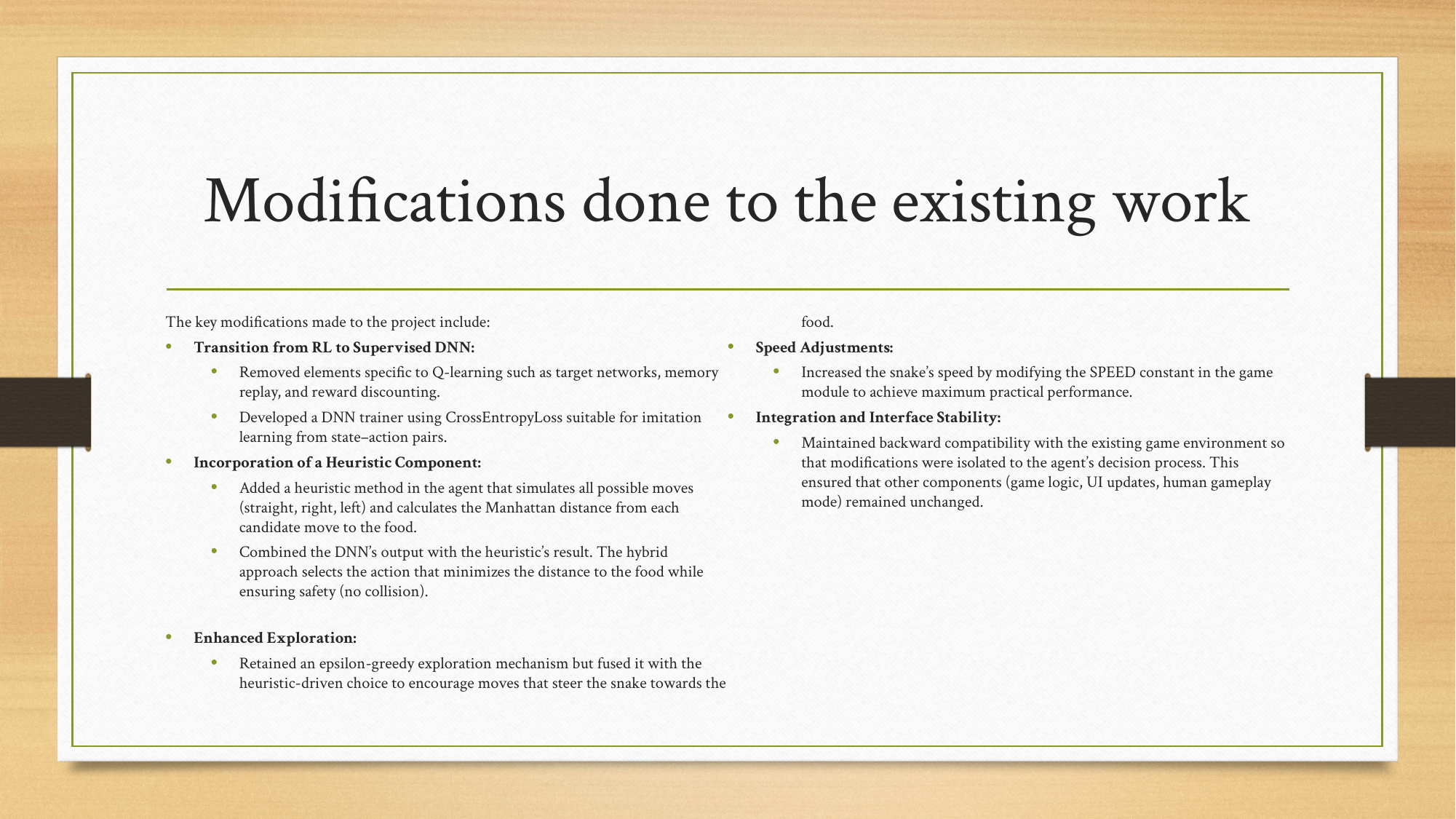

# Modifications done to the existing work
The key modifications made to the project include:
Transition from RL to Supervised DNN:
Removed elements specific to Q-learning such as target networks, memory replay, and reward discounting.
Developed a DNN trainer using CrossEntropyLoss suitable for imitation learning from state–action pairs.
Incorporation of a Heuristic Component:
Added a heuristic method in the agent that simulates all possible moves (straight, right, left) and calculates the Manhattan distance from each candidate move to the food.
Combined the DNN’s output with the heuristic’s result. The hybrid approach selects the action that minimizes the distance to the food while ensuring safety (no collision).

Enhanced Exploration:
Retained an epsilon-greedy exploration mechanism but fused it with the heuristic-driven choice to encourage moves that steer the snake towards the food.
Speed Adjustments:
Increased the snake’s speed by modifying the SPEED constant in the game module to achieve maximum practical performance.
Integration and Interface Stability:
Maintained backward compatibility with the existing game environment so that modifications were isolated to the agent’s decision process. This ensured that other components (game logic, UI updates, human gameplay mode) remained unchanged.